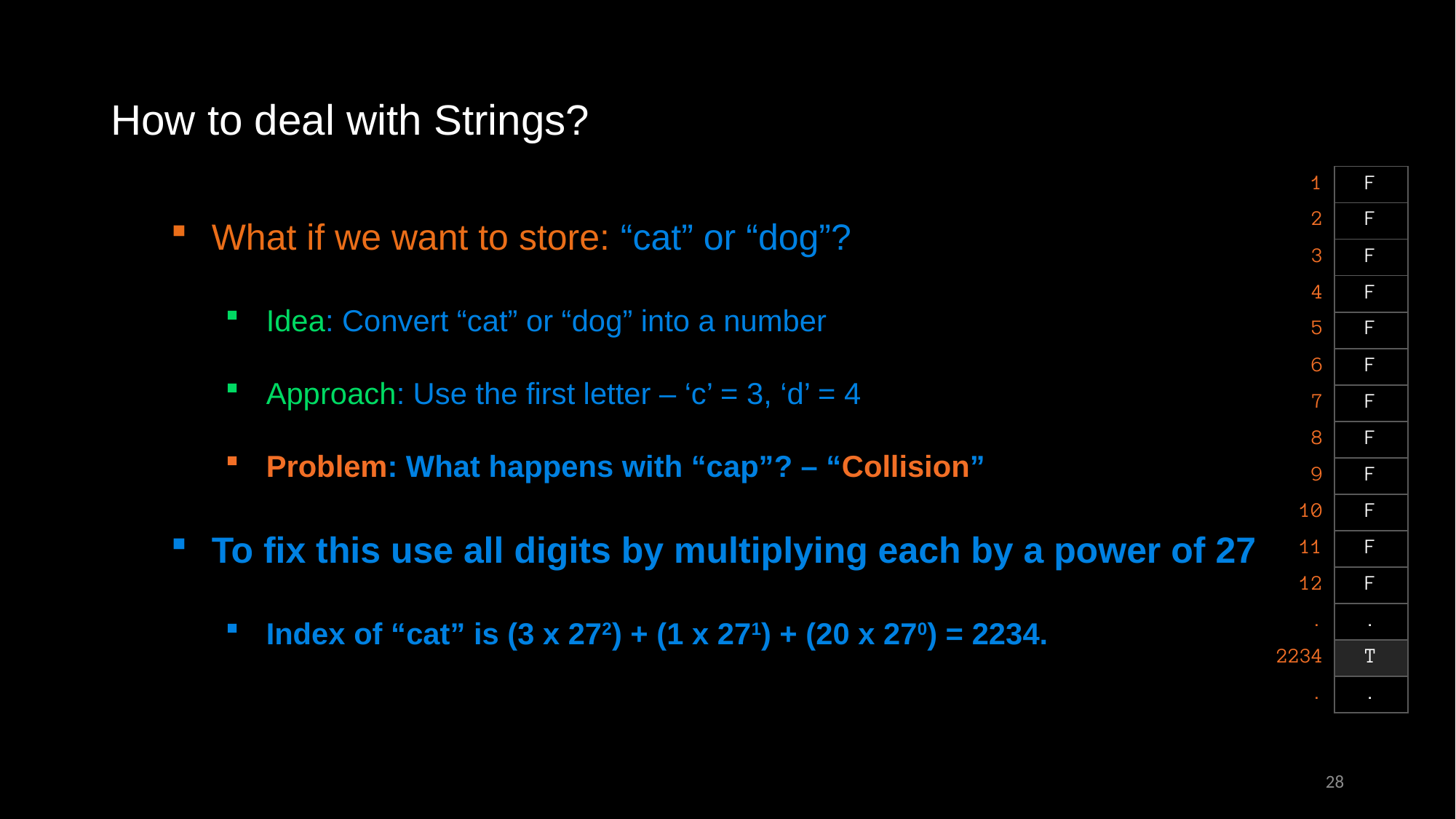

# How to deal with Strings?
| 1 | F |
| --- | --- |
| 2 | F |
| 3 | F |
| 4 | F |
| 5 | F |
| 6 | F |
| 7 | F |
| 8 | F |
| 9 | F |
| 10 | F |
| 11 | F |
| 12 | F |
| . | . |
| 2234 | T |
| . | . |
What if we want to store: “cat” or “dog”?

Idea: Convert “cat” or “dog” into a number

Approach: Use the first letter – ‘c’ = 3, ‘d’ = 4

Problem: What happens with “cap”? – “Collision”

To fix this use all digits by multiplying each by a power of 27

Index of “cat” is (3 x 272) + (1 x 271) + (20 x 270) = 2234.

28